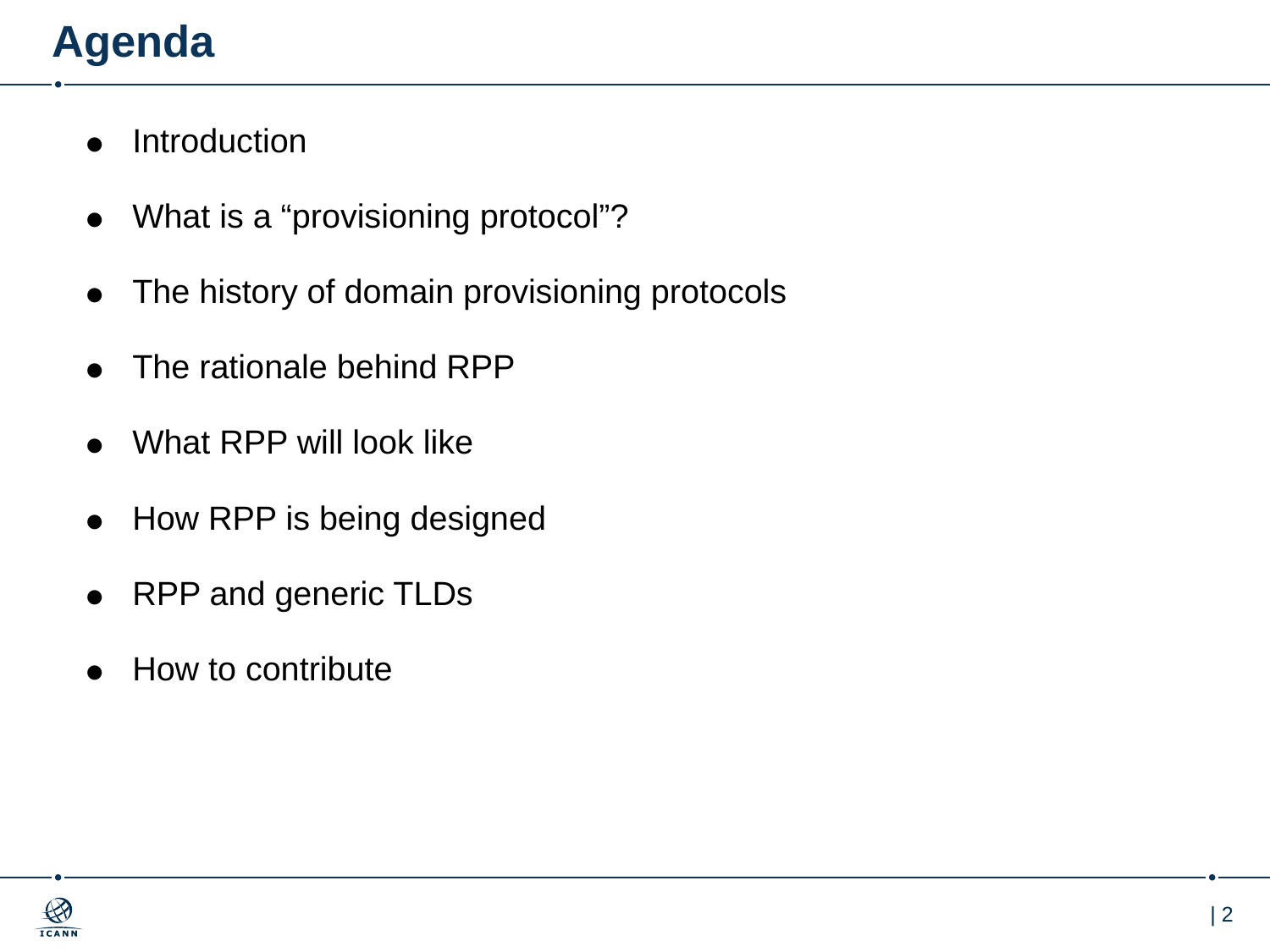

# Agenda
Introduction
What is a “provisioning protocol”?
The history of domain provisioning protocols
The rationale behind RPP
What RPP will look like
How RPP is being designed
RPP and generic TLDs
How to contribute